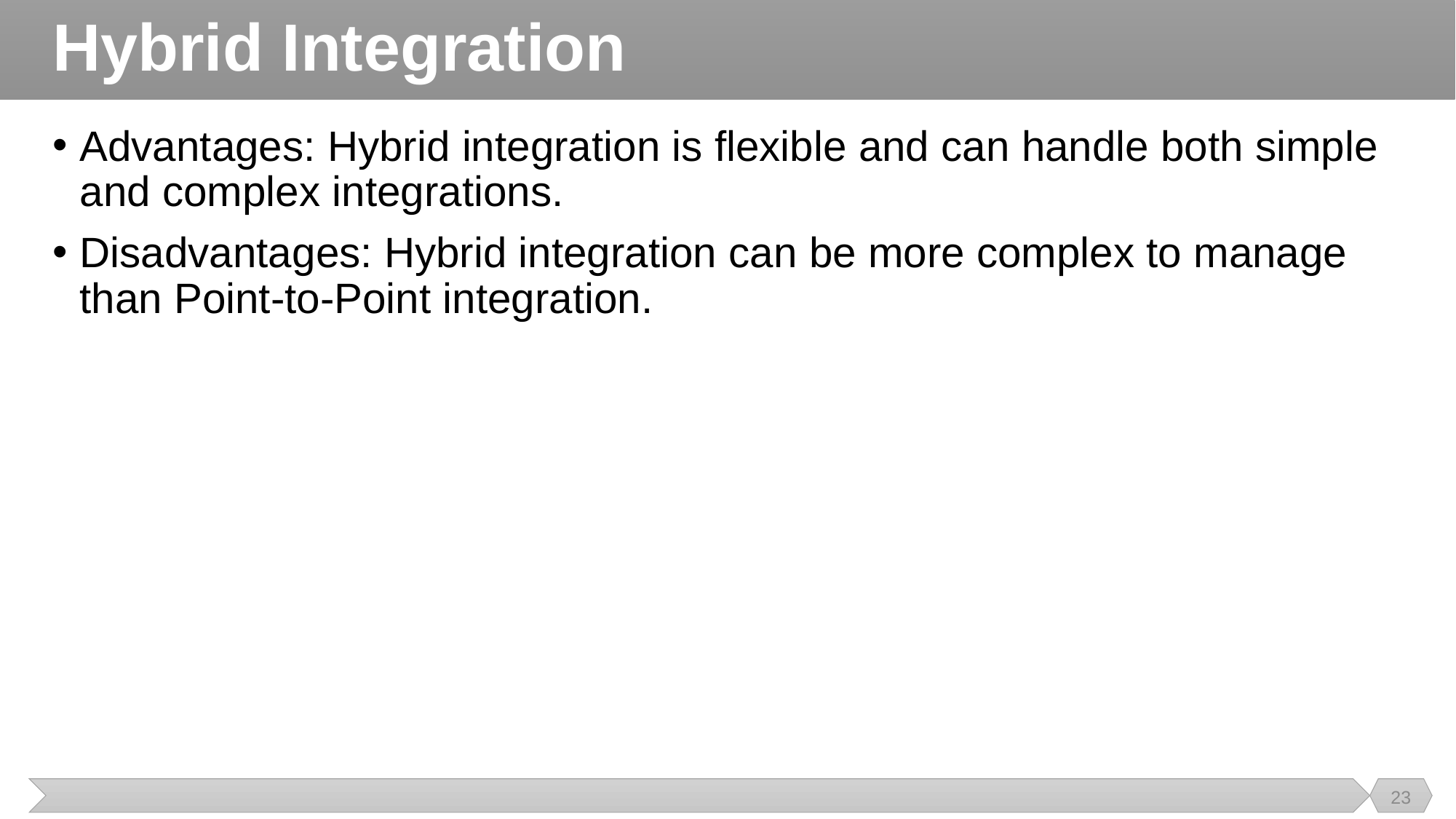

# Hybrid Integration
Advantages: Hybrid integration is flexible and can handle both simple and complex integrations.
Disadvantages: Hybrid integration can be more complex to manage than Point-to-Point integration.
23